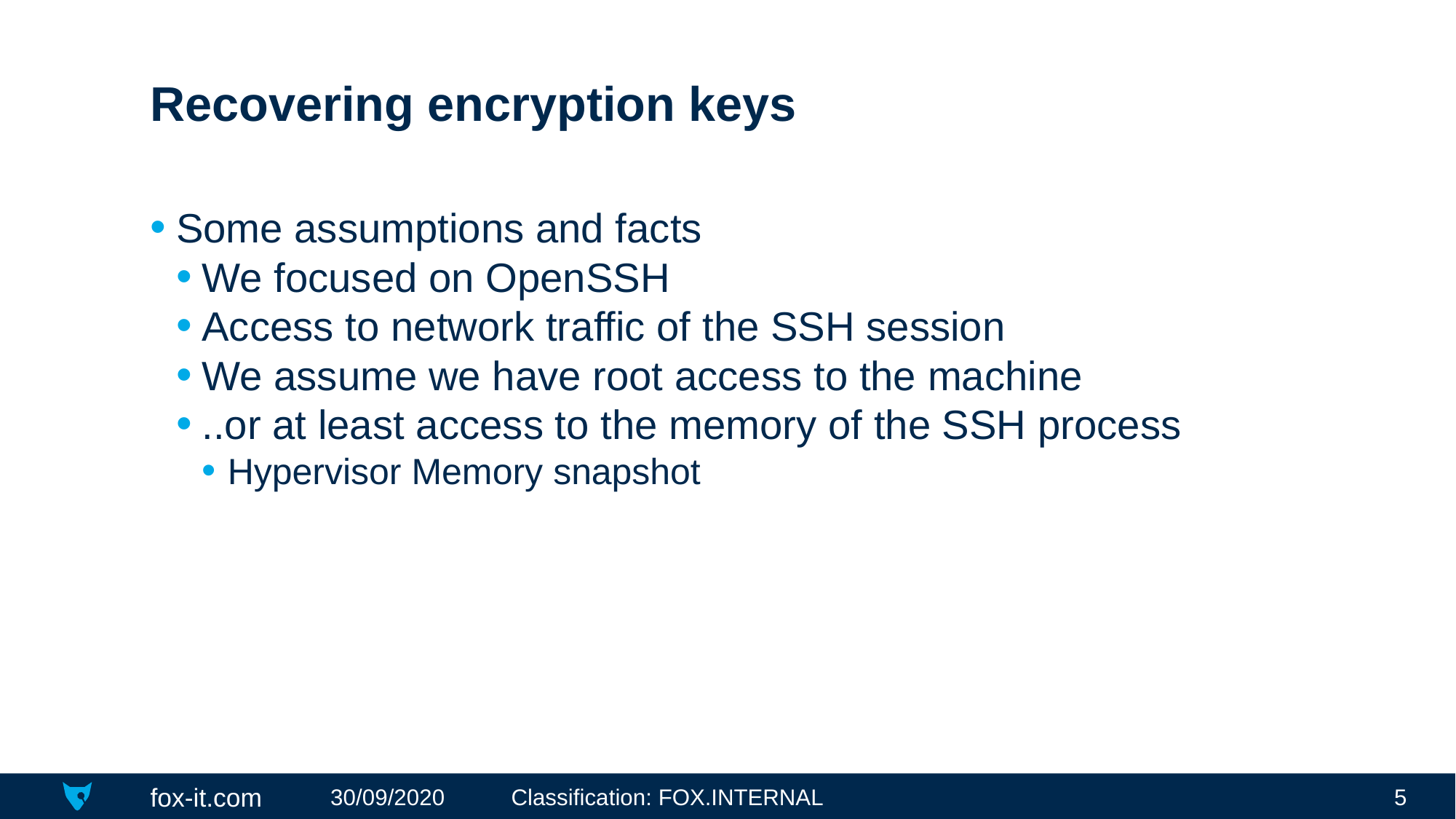

# Recovering encryption keys
Some assumptions and facts
We focused on OpenSSH
Access to network traffic of the SSH session
We assume we have root access to the machine
..or at least access to the memory of the SSH process
Hypervisor Memory snapshot

30/09/2020
Classification: FOX.INTERNAL
5